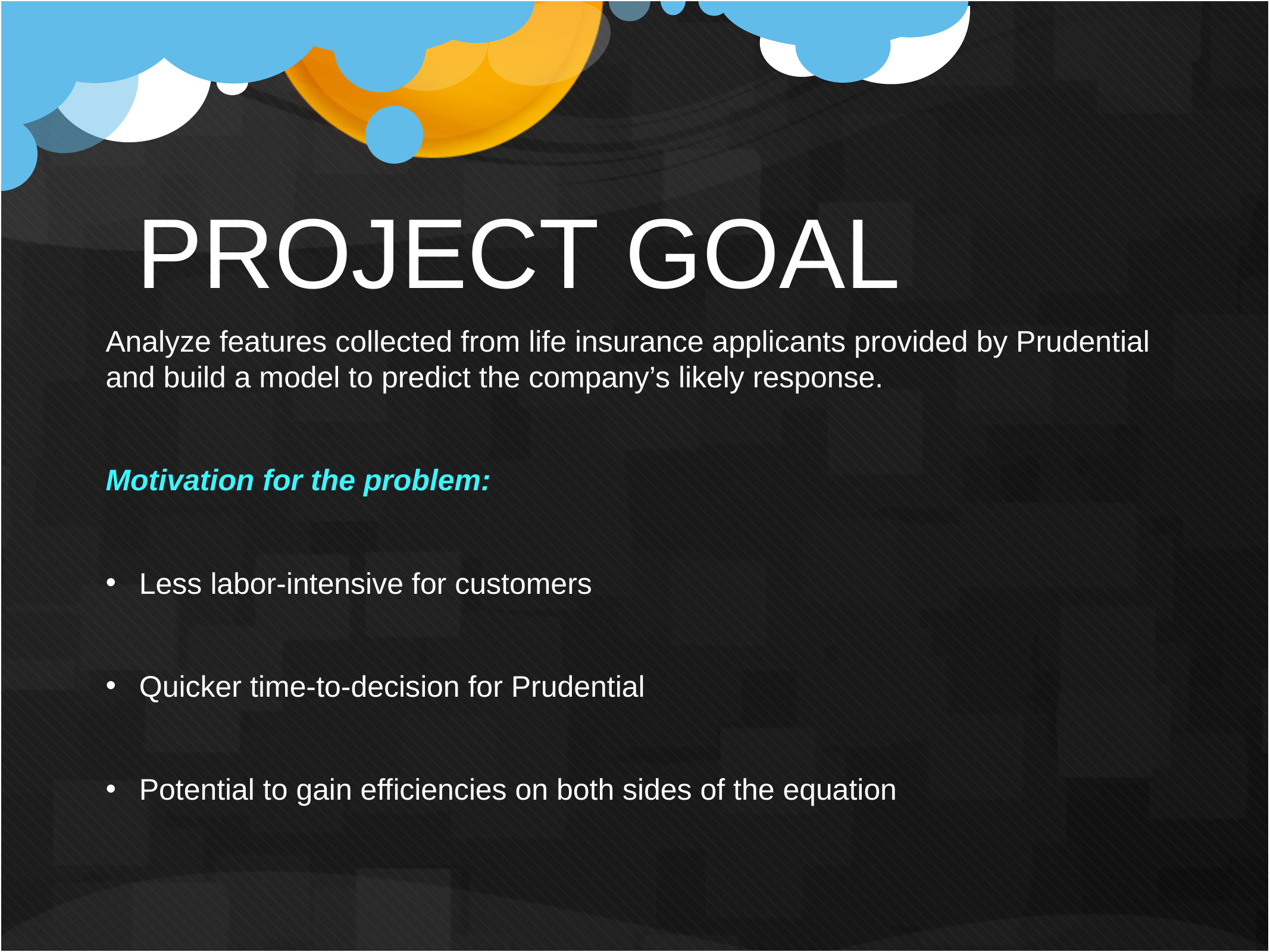

# PROJECT GOAL
Analyze features collected from life insurance applicants provided by Prudential and build a model to predict the company’s likely response.
Motivation for the problem:
Less labor-intensive for customers
Quicker time-to-decision for Prudential
Potential to gain efficiencies on both sides of the equation